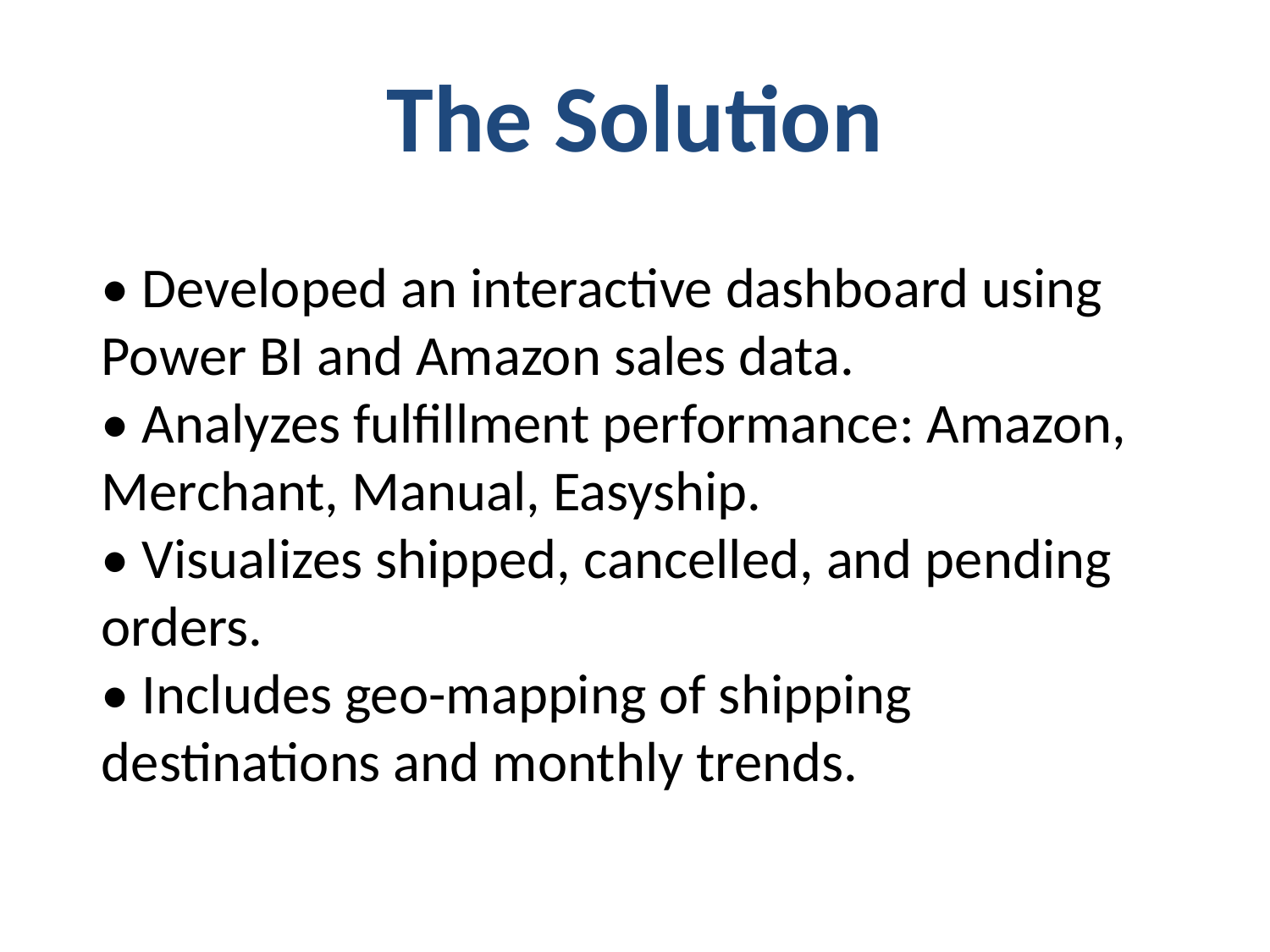

The Solution

• Developed an interactive dashboard using Power BI and Amazon sales data.
• Analyzes fulfillment performance: Amazon, Merchant, Manual, Easyship.
• Visualizes shipped, cancelled, and pending orders.
• Includes geo-mapping of shipping destinations and monthly trends.